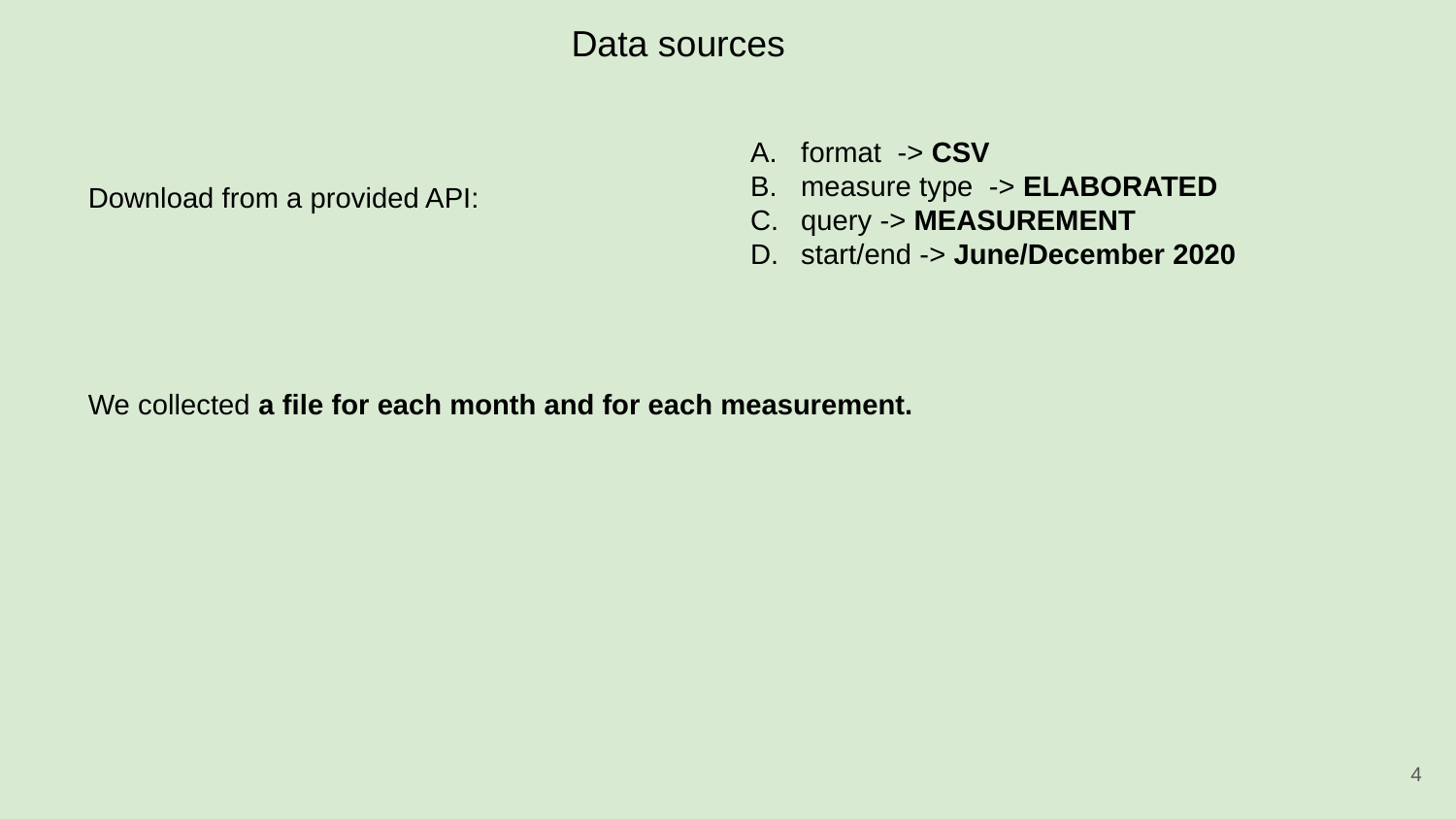

Data sources
format  -> CSV
measure type  -> ELABORATED
query -> MEASUREMENT
start/end -> June/December 2020
Download from a provided API:
We collected a file for each month and for each measurement.
4